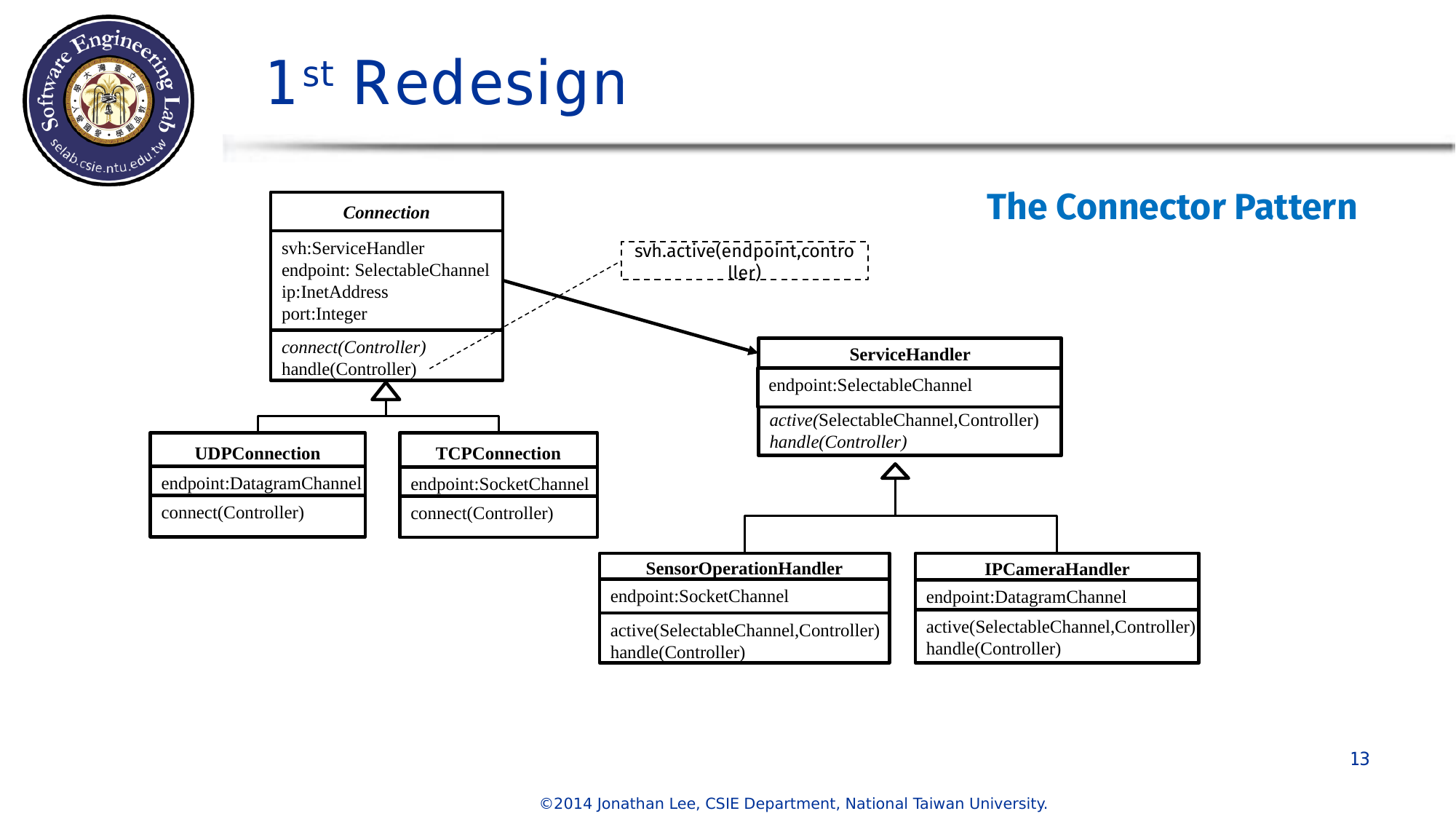

# 1st Redesign

The Connector Pattern
Connection
connect(Controller)
handle(Controller)
svh:ServiceHandler
endpoint: SelectableChannel
ip:InetAddress
port:Integer
svh.active(endpoint,controller)
ServiceHandler
active(SelectableChannel,Controller)
handle(Controller)

endpoint:SelectableChannel

UDPConnection
endpoint:DatagramChannel

connect(Controller)

TCPConnection
endpoint:SocketChannel

connect(Controller)

SensorOperationHandler
endpoint:SocketChannel
active(SelectableChannel,Controller)
handle(Controller)
IPCameraHandler
endpoint:DatagramChannel
active(SelectableChannel,Controller)
handle(Controller)

13